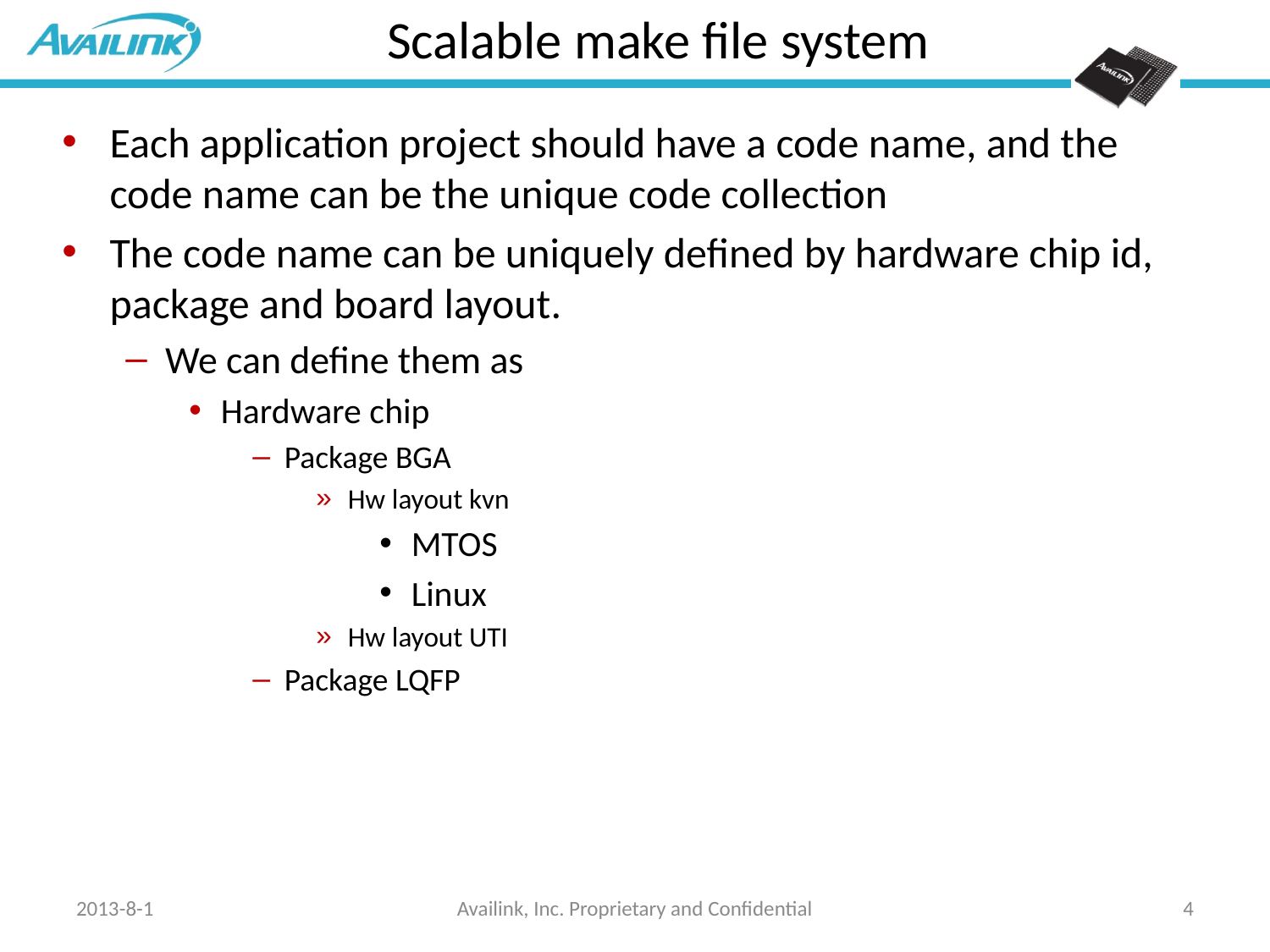

# Scalable make file system
Each application project should have a code name, and the code name can be the unique code collection
The code name can be uniquely defined by hardware chip id, package and board layout.
We can define them as
Hardware chip
Package BGA
Hw layout kvn
MTOS
Linux
Hw layout UTI
Package LQFP
2013-8-1
Availink, Inc. Proprietary and Confidential
4